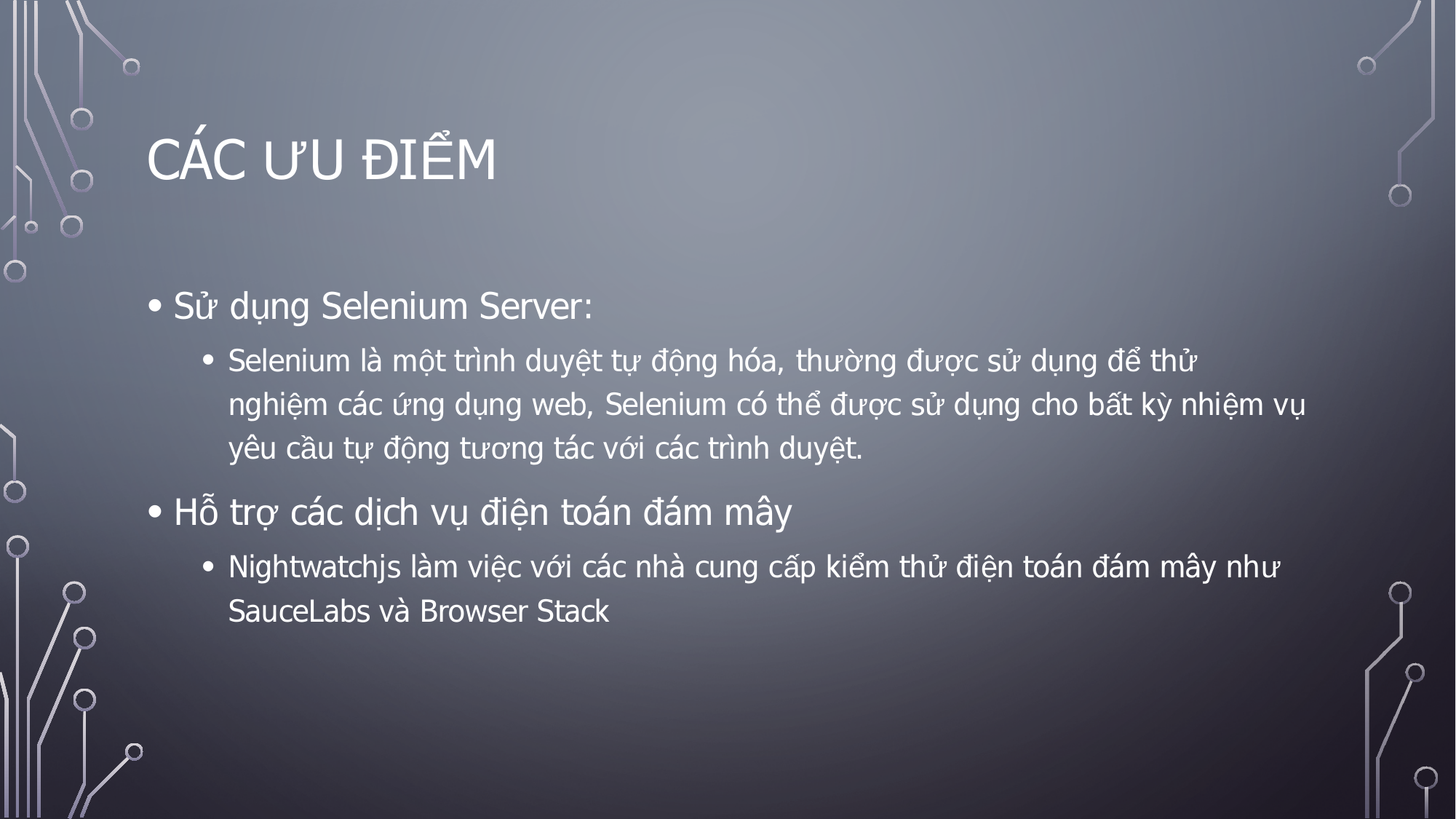

# Các ƯU ĐIỂM
Sử dụng Selenium Server:
Selenium là một trình duyệt tự động hóa, thường được sử dụng để thử nghiệm các ứng dụng web, Selenium có thể được sử dụng cho bất kỳ nhiệm vụ yêu cầu tự động tương tác với các trình duyệt.
Hỗ trợ các dịch vụ điện toán đám mây
Nightwatchjs làm việc với các nhà cung cấp kiểm thử điện toán đám mây như SauceLabs và Browser Stack